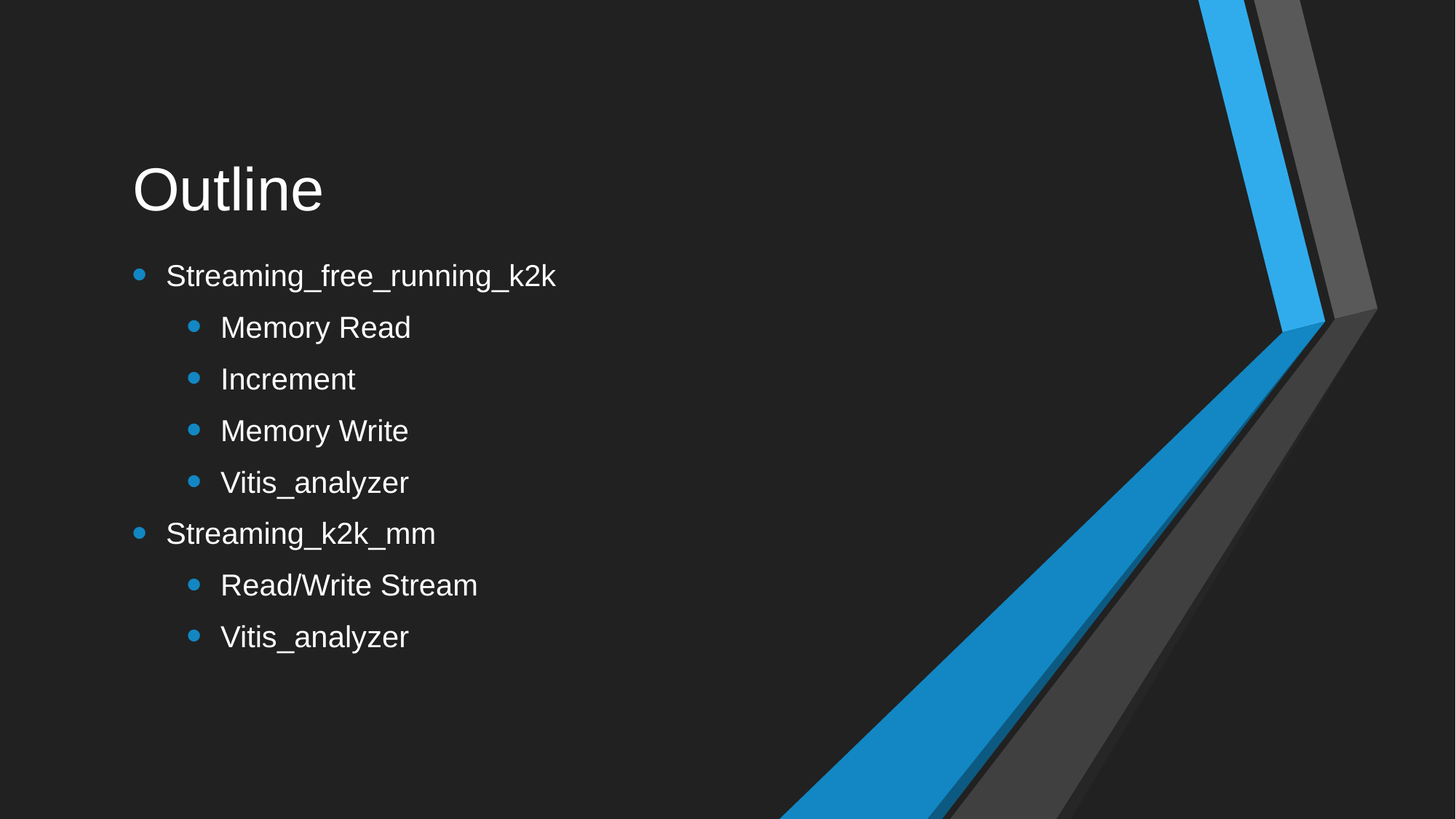

# Outline
Streaming_free_running_k2k
Memory Read
Increment
Memory Write
Vitis_analyzer
Streaming_k2k_mm
Read/Write Stream
Vitis_analyzer